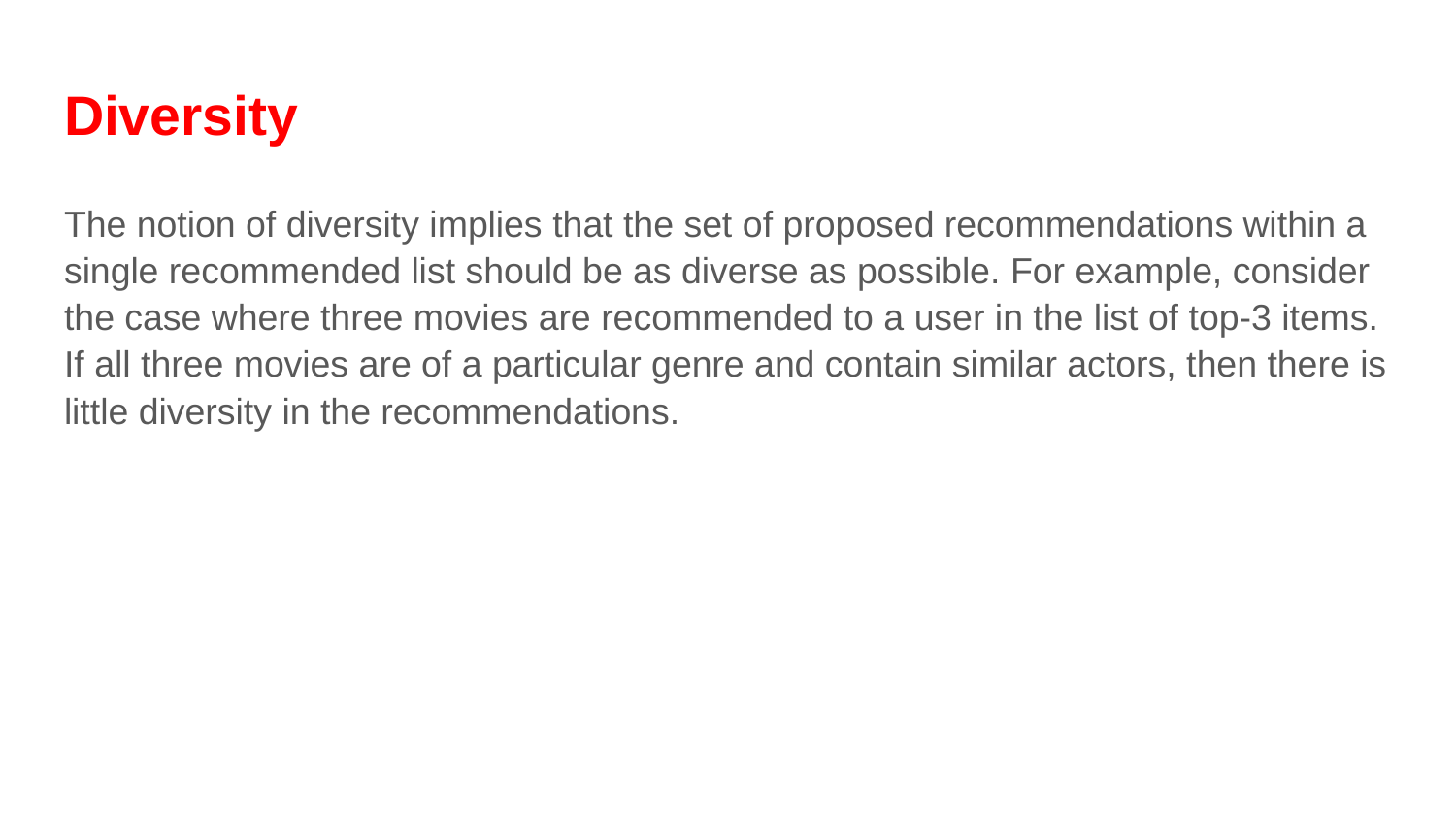

# Diversity
The notion of diversity implies that the set of proposed recommendations within a single recommended list should be as diverse as possible. For example, consider the case where three movies are recommended to a user in the list of top-3 items. If all three movies are of a particular genre and contain similar actors, then there is little diversity in the recommendations.